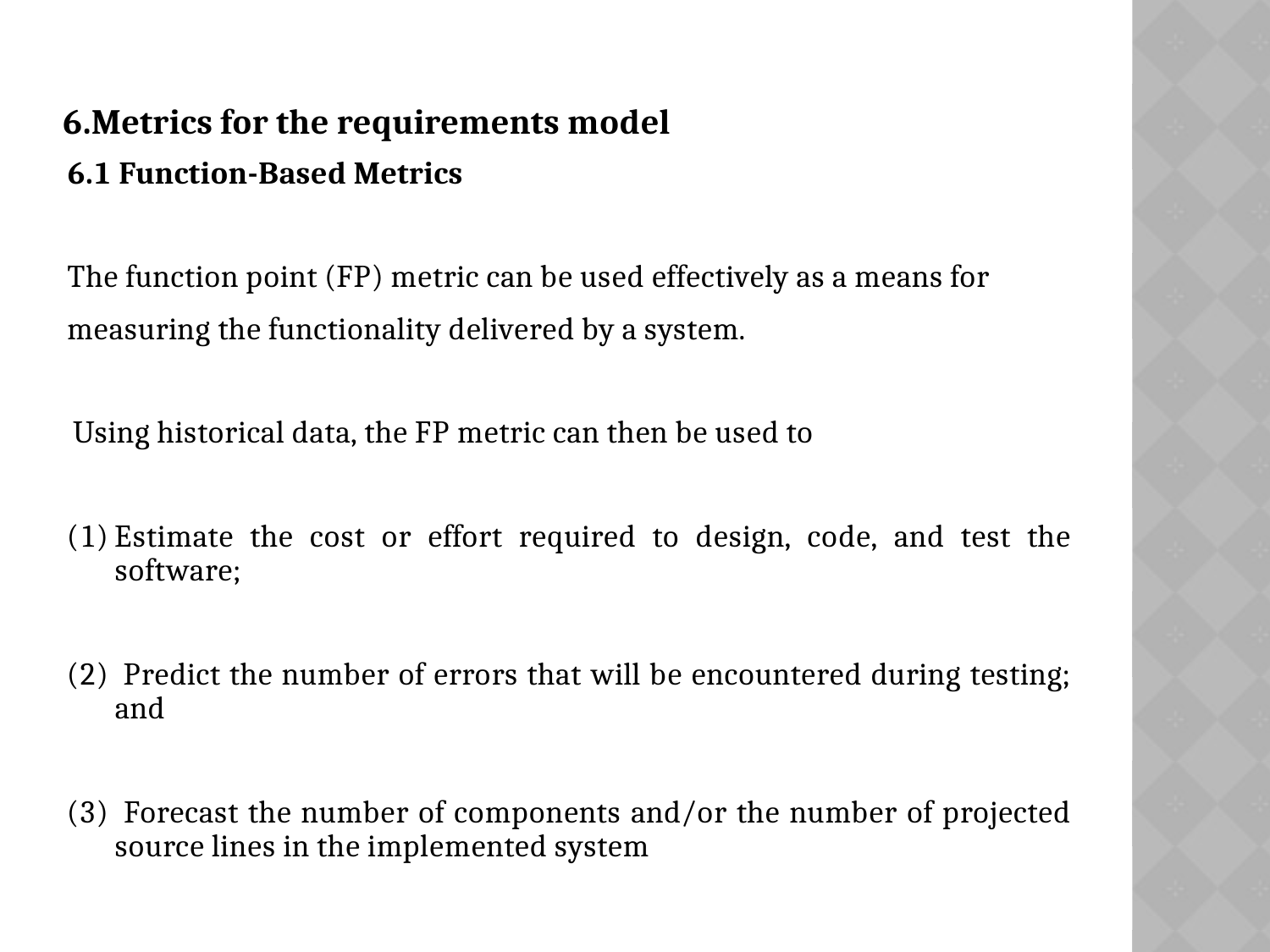

# 6.Metrics for the requirements model
6.1 Function-Based Metrics

The function point (FP) metric can be used effectively as a means for
measuring the functionality delivered by a system.

 Using historical data, the FP metric can then be used to

Estimate the cost or effort required to design, code, and test the software;

 Predict the number of errors that will be encountered during testing; and

 Forecast the number of components and/or the number of projected source lines in the implemented system